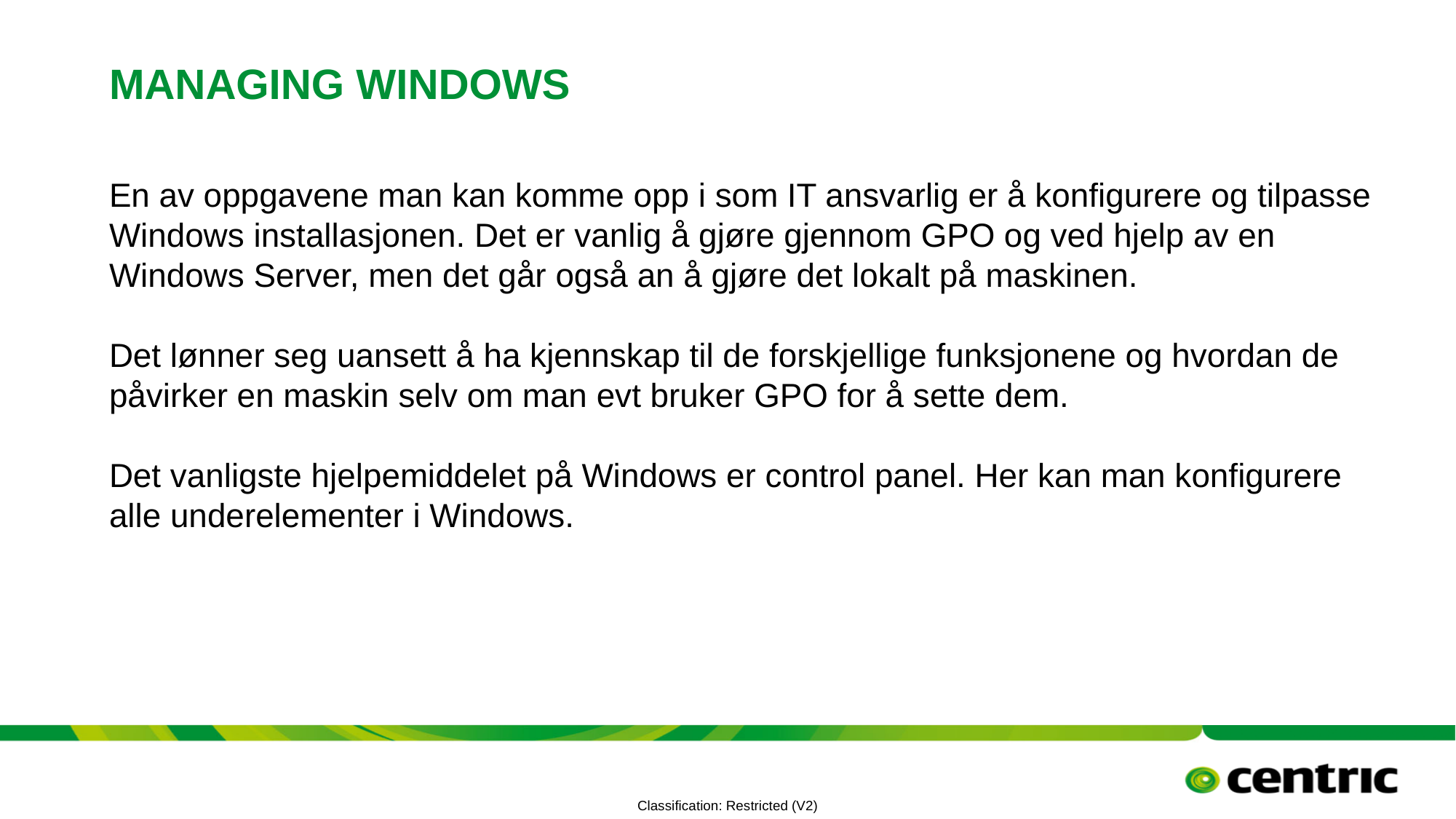

# Managing windows
En av oppgavene man kan komme opp i som IT ansvarlig er å konfigurere og tilpasse Windows installasjonen. Det er vanlig å gjøre gjennom GPO og ved hjelp av en Windows Server, men det går også an å gjøre det lokalt på maskinen.

Det lønner seg uansett å ha kjennskap til de forskjellige funksjonene og hvordan de påvirker en maskin selv om man evt bruker GPO for å sette dem.

Det vanligste hjelpemiddelet på Windows er control panel. Her kan man konfigurere alle underelementer i Windows.